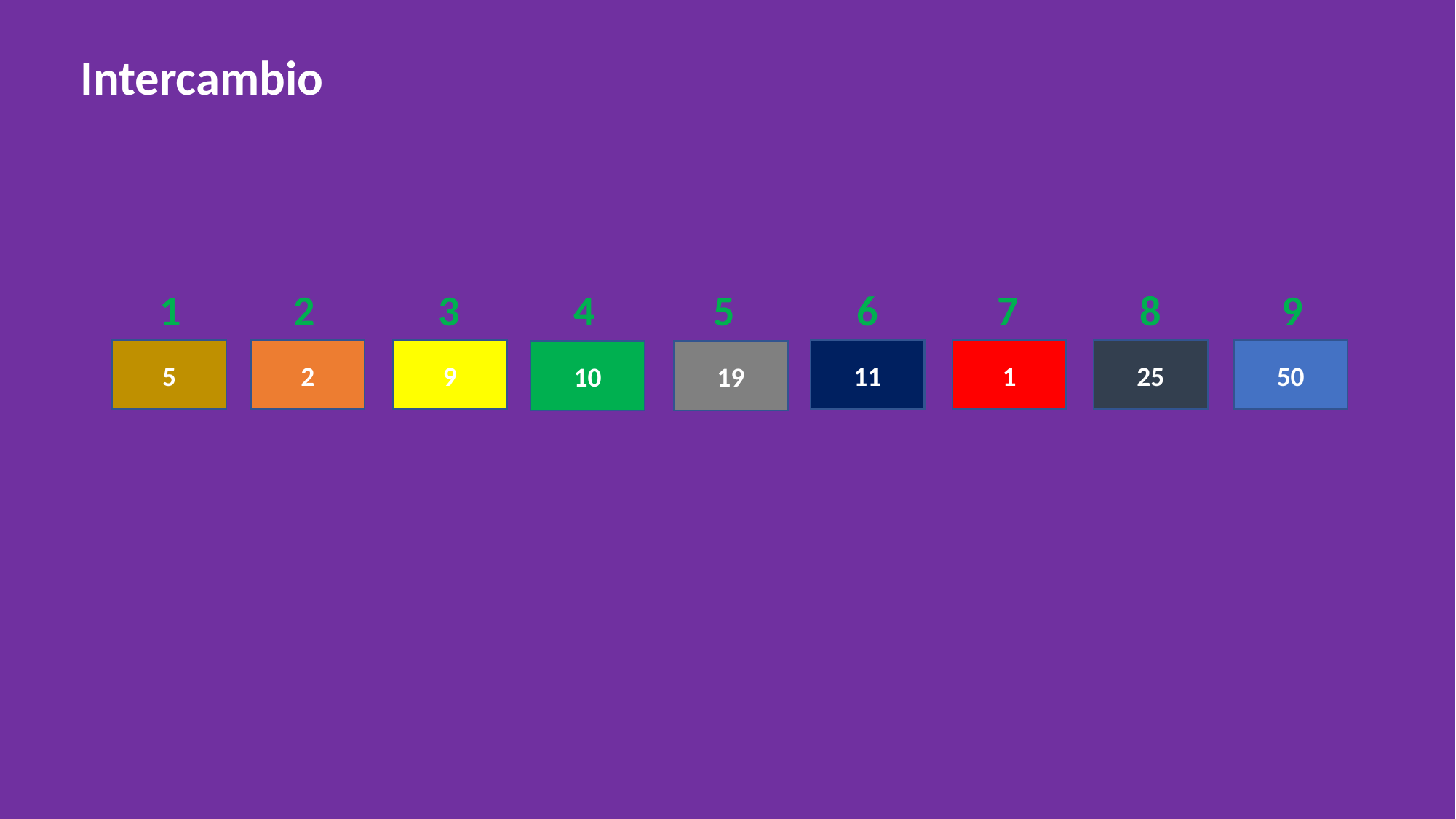

Intercambio
3
1
2
4
5
6
7
8
9
9
5
50
25
11
1
2
10
19